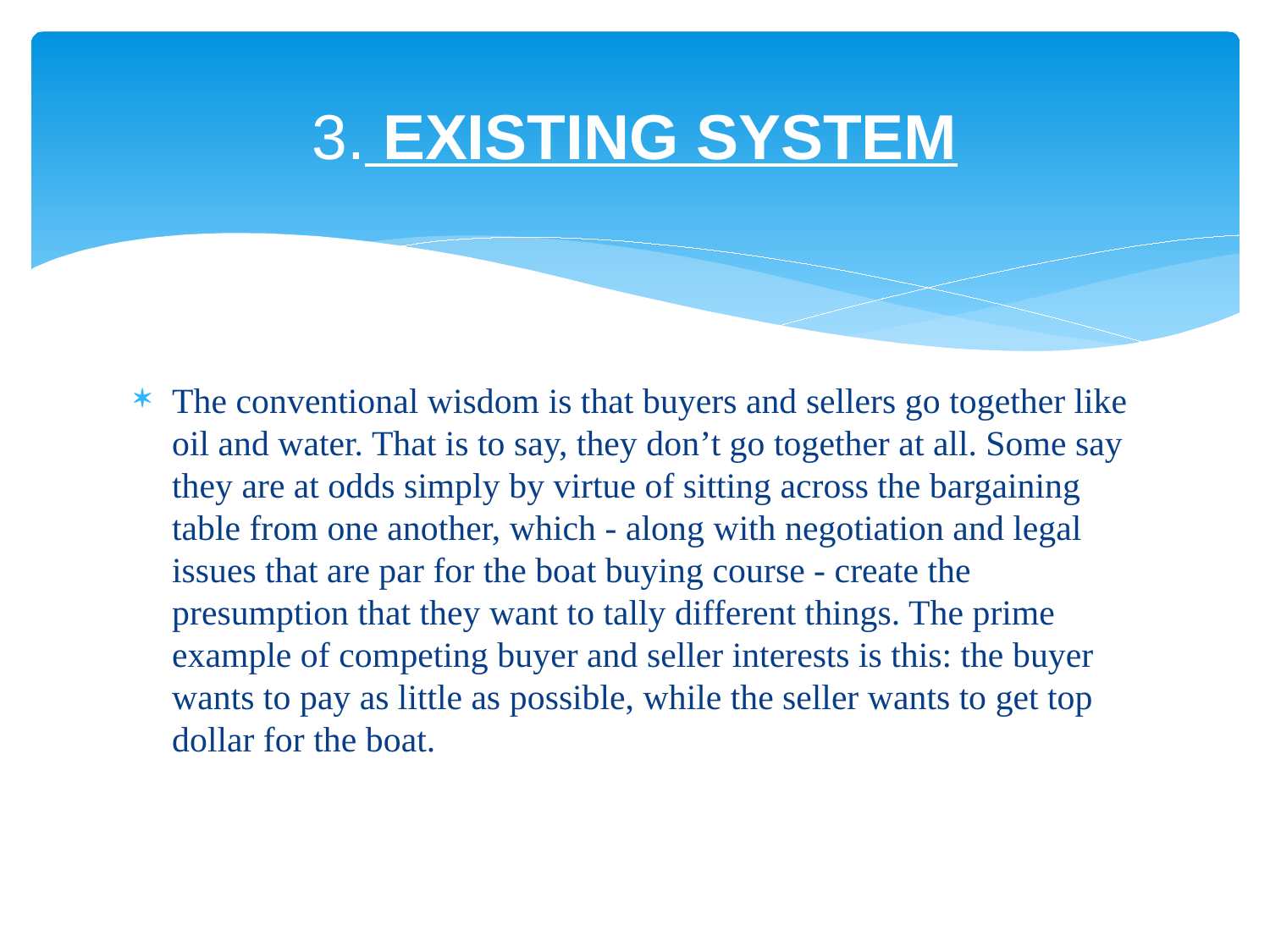

# 3. EXISTING SYSTEM
The conventional wisdom is that buyers and sellers go together like oil and water. That is to say, they don’t go together at all. Some say they are at odds simply by virtue of sitting across the bargaining table from one another, which - along with negotiation and legal issues that are par for the boat buying course - create the presumption that they want to tally different things. The prime example of competing buyer and seller interests is this: the buyer wants to pay as little as possible, while the seller wants to get top dollar for the boat.